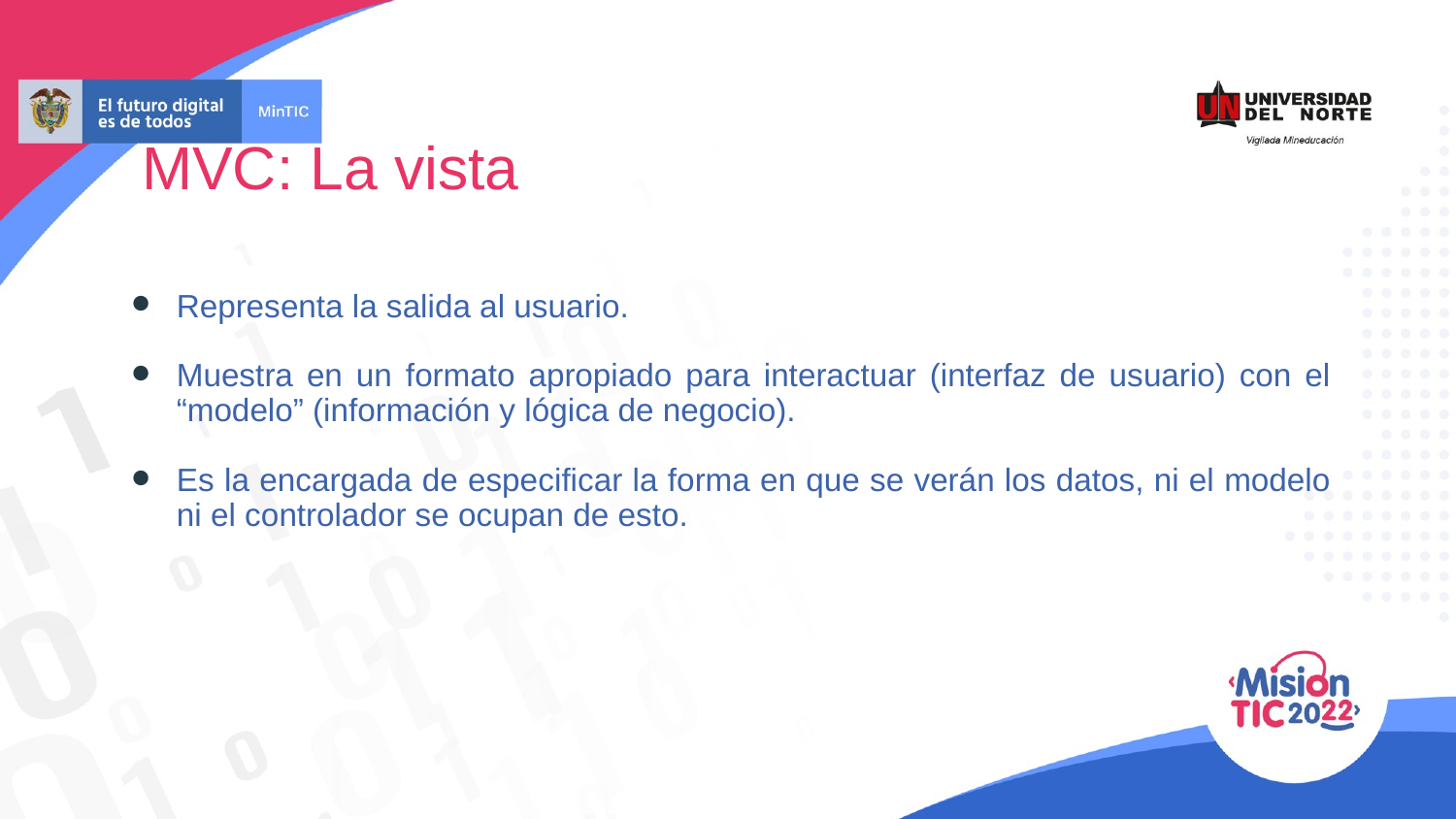

MVC: La vista
Representa la salida al usuario.

Muestra en un formato apropiado para interactuar (interfaz de usuario) con el “modelo” (información y lógica de negocio).

Es la encargada de especificar la forma en que se verán los datos, ni el modelo ni el controlador se ocupan de esto.